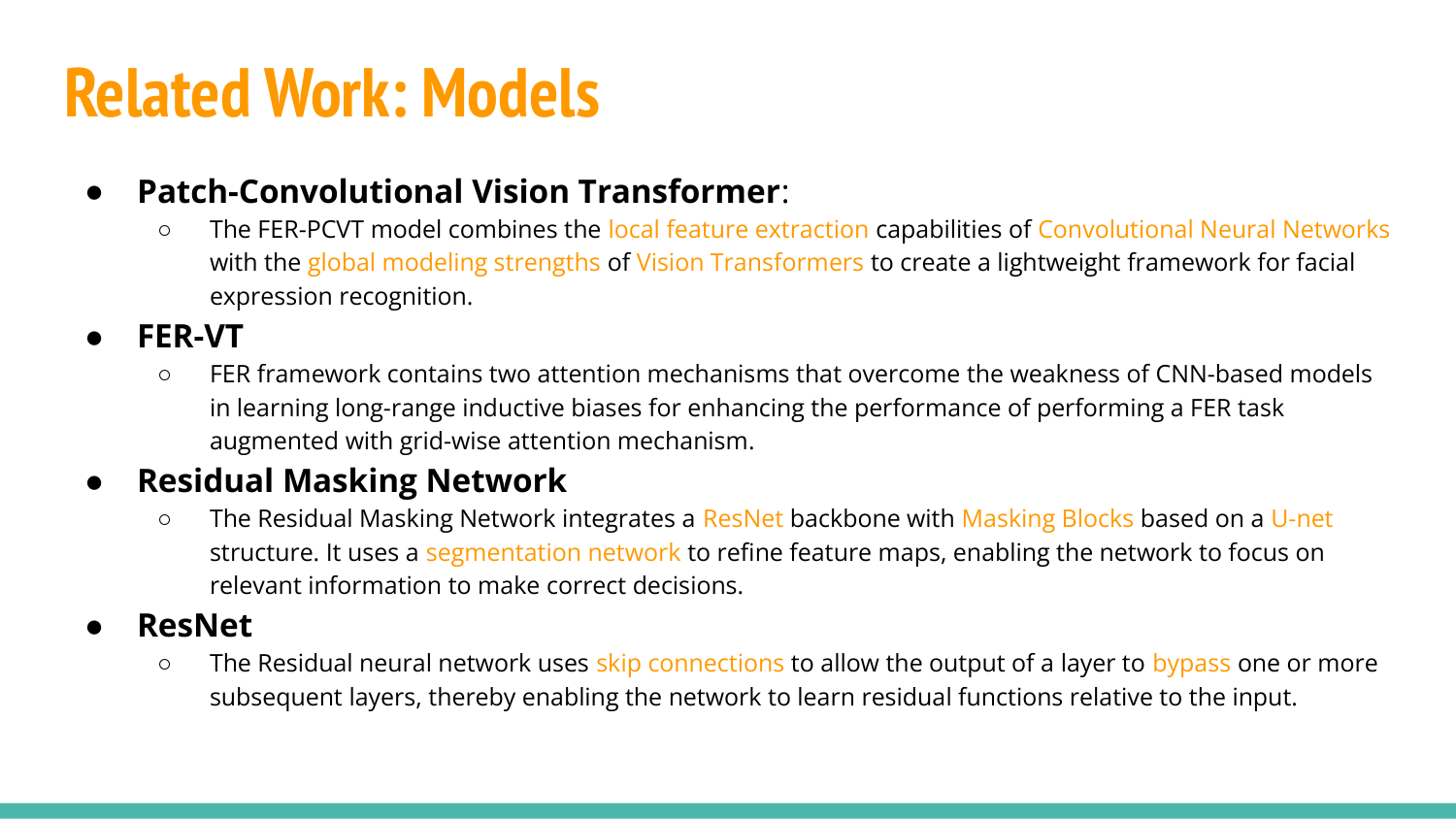

# Related Work: Models
Patch-Convolutional Vision Transformer:
The FER-PCVT model combines the local feature extraction capabilities of Convolutional Neural Networks with the global modeling strengths of Vision Transformers to create a lightweight framework for facial expression recognition.
FER-VT
FER framework contains two attention mechanisms that overcome the weakness of CNN-based models in learning long-range inductive biases for enhancing the performance of performing a FER task augmented with grid-wise attention mechanism.
Residual Masking Network
The Residual Masking Network integrates a ResNet backbone with Masking Blocks based on a U-net structure. It uses a segmentation network to refine feature maps, enabling the network to focus on relevant information to make correct decisions.
ResNet
The Residual neural network uses skip connections to allow the output of a layer to bypass one or more subsequent layers, thereby enabling the network to learn residual functions relative to the input.